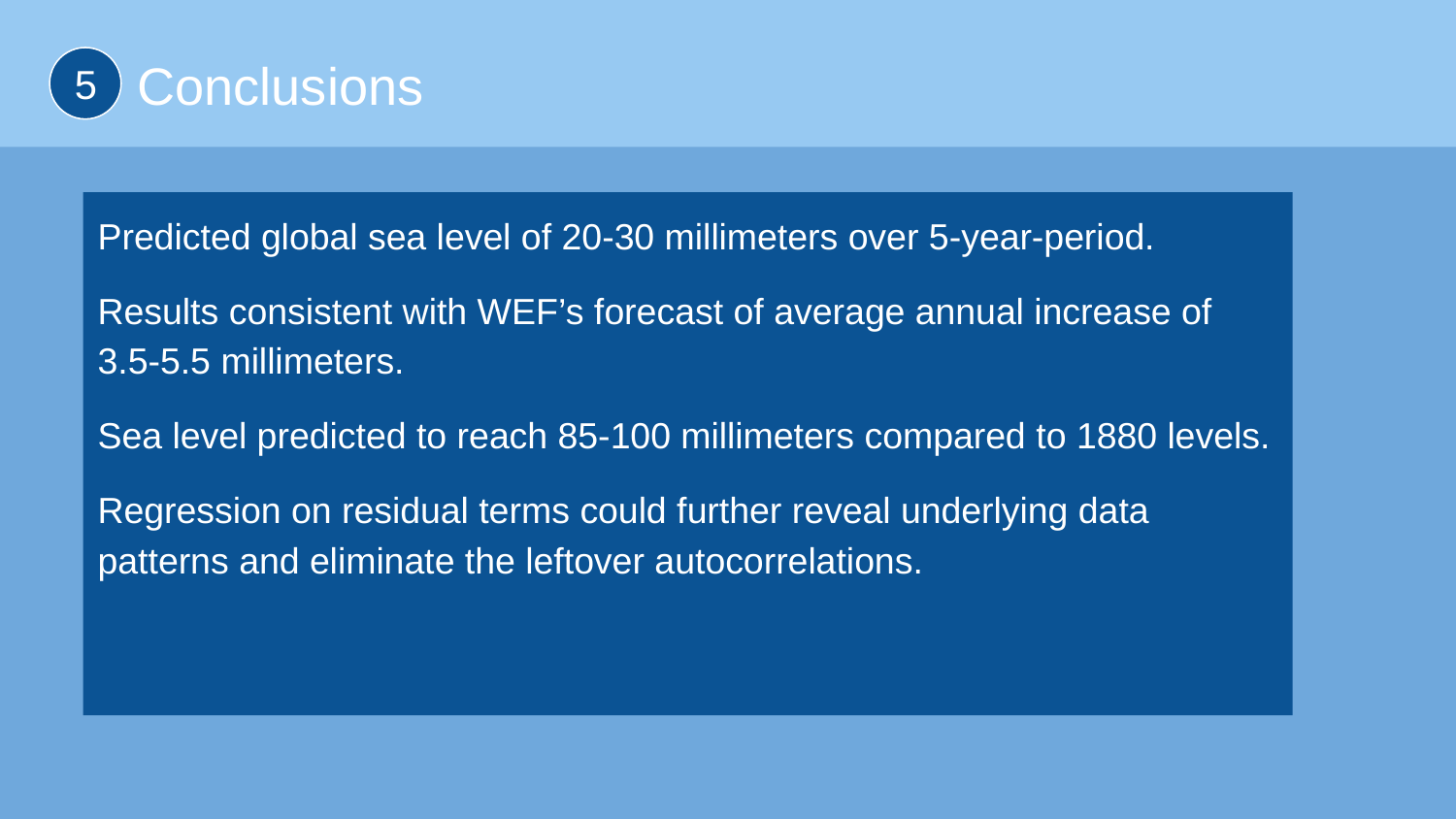

Conclusions
5
Predicted global sea level of 20-30 millimeters over 5-year-period.
Results consistent with WEF’s forecast of average annual increase of 3.5-5.5 millimeters.
Sea level predicted to reach 85-100 millimeters compared to 1880 levels.
Regression on residual terms could further reveal underlying data patterns and eliminate the leftover autocorrelations.